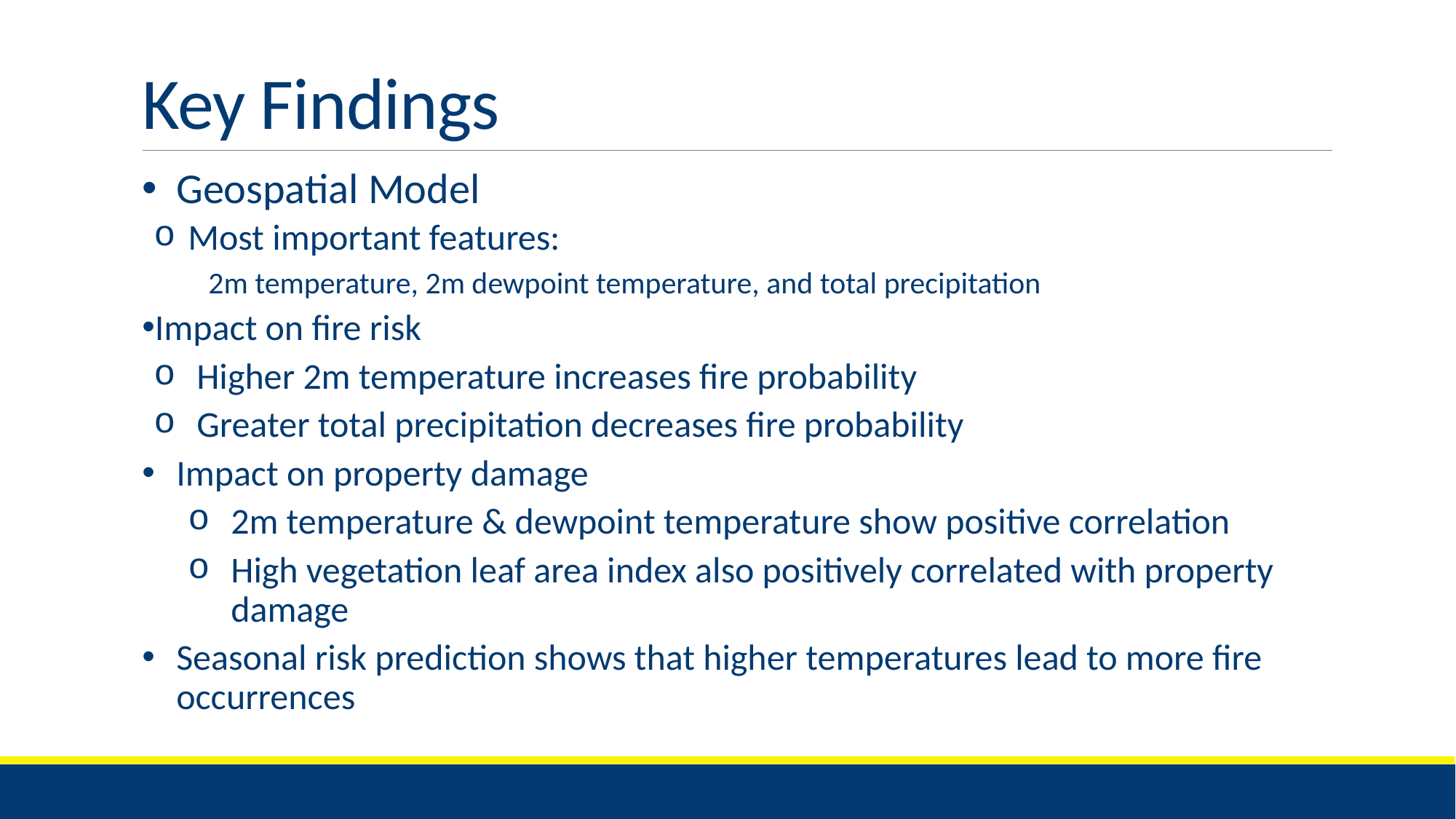

# Key Findings
Geospatial Model
Most important features:
2m temperature, 2m dewpoint temperature, and total precipitation
Impact on fire risk
Higher 2m temperature increases fire probability
Greater total precipitation decreases fire probability
Impact on property damage
2m temperature & dewpoint temperature show positive correlation
High vegetation leaf area index also positively correlated with property damage
Seasonal risk prediction shows that higher temperatures lead to more fire occurrences